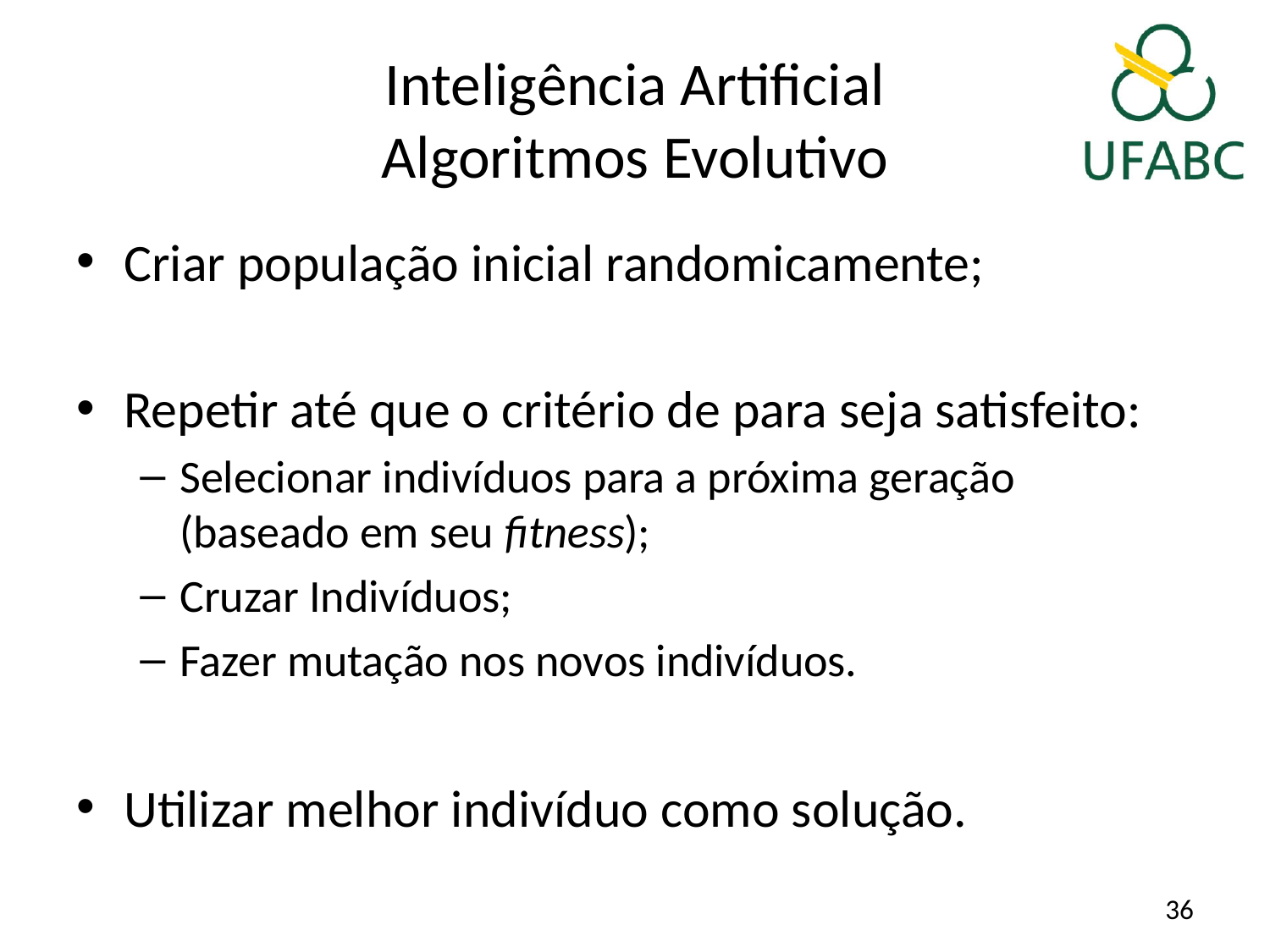

# Inteligência Artificial Algoritmos Evolutivo
Criar população inicial randomicamente;

Repetir até que o critério de para seja satisfeito:
Selecionar indivíduos para a próxima geração (baseado em seu fitness);
Cruzar Indivíduos;
Fazer mutação nos novos indivíduos.

Utilizar melhor indivíduo como solução.
36